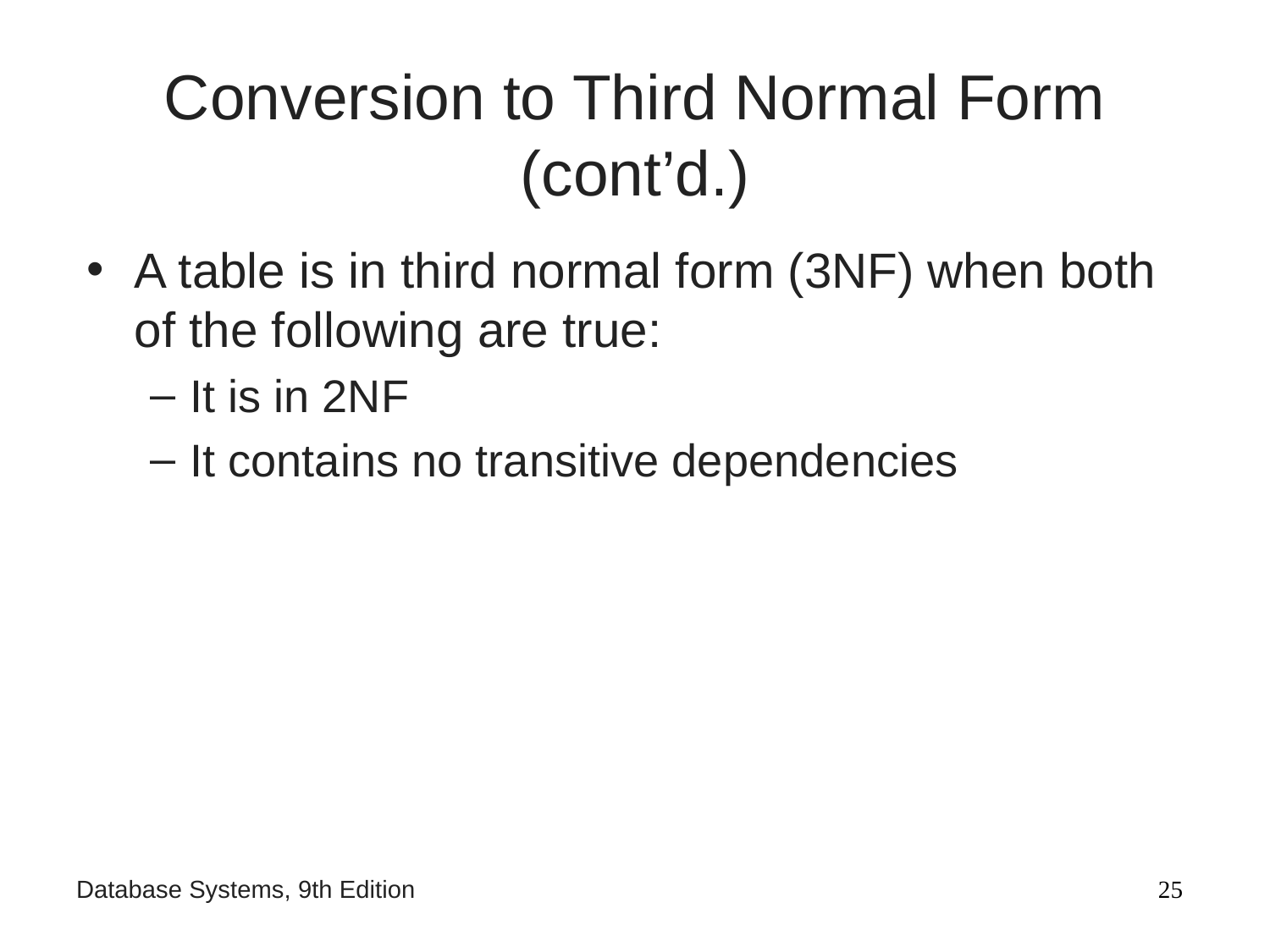

# Conversion to Third Normal Form (cont’d.)
A table is in third normal form (3NF) when both of the following are true:
It is in 2NF
It contains no transitive dependencies
25
Database Systems, 9th Edition